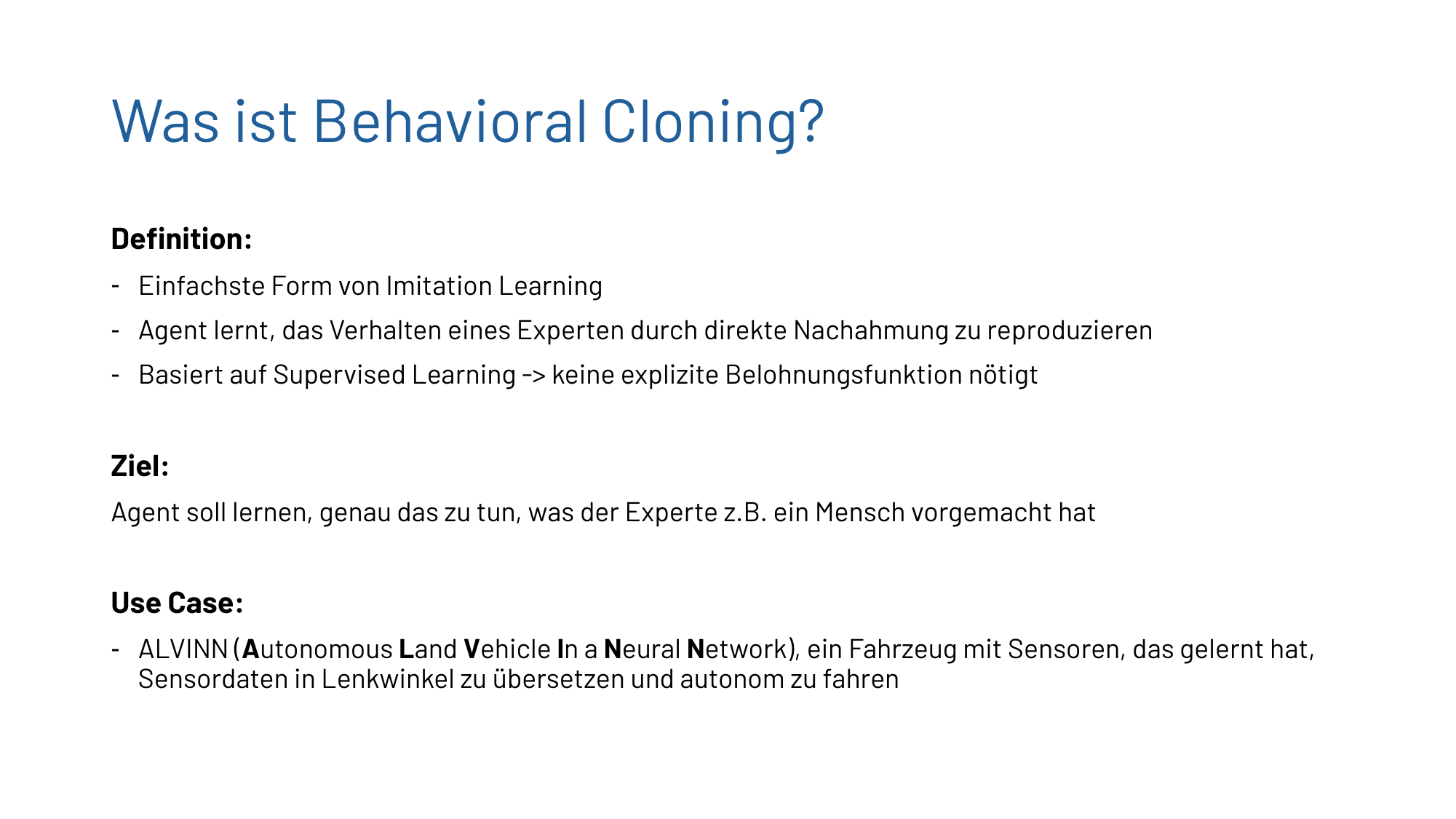

# Was ist Behavioral Cloning?
Definition:
Einfachste Form von Imitation Learning
Agent lernt, das Verhalten eines Experten durch direkte Nachahmung zu reproduzieren
Basiert auf Supervised Learning -> keine explizite Belohnungsfunktion nötigt

Ziel:
Agent soll lernen, genau das zu tun, was der Experte z.B. ein Mensch vorgemacht hat

Use Case:
ALVINN (Autonomous Land Vehicle In a Neural Network), ein Fahrzeug mit Sensoren, das gelernt hat, Sensordaten in Lenkwinkel zu übersetzen und autonom zu fahren